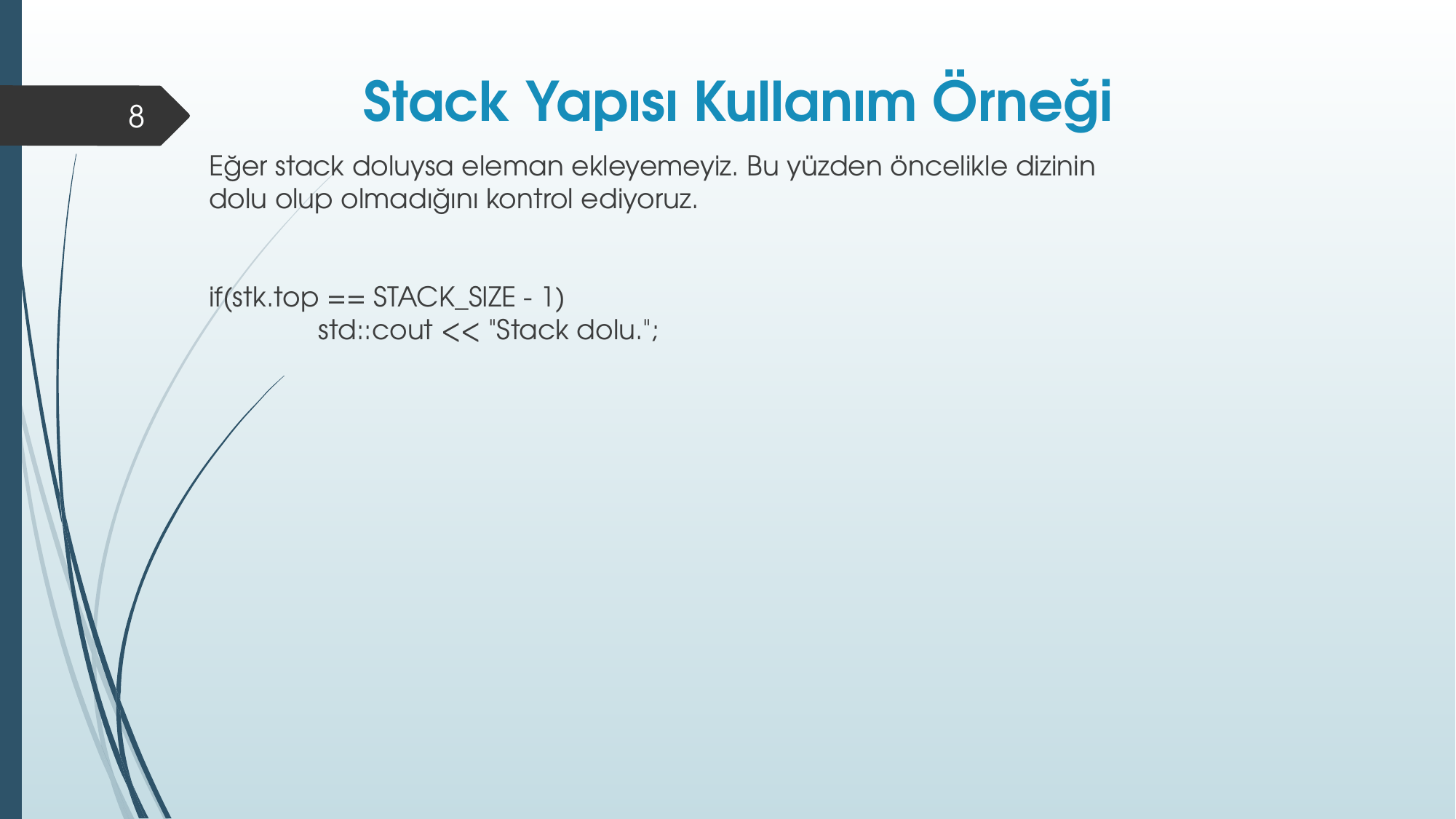

# Stack Yapısı Kullanım Örneği
8
Eğer stack doluysa eleman ekleyemeyiz. Bu yüzden öncelikle dizinin dolu olup olmadığını kontrol ediyoruz.

if(stk.top == STACK_SIZE - 1)
	std::cout << "Stack dolu.";